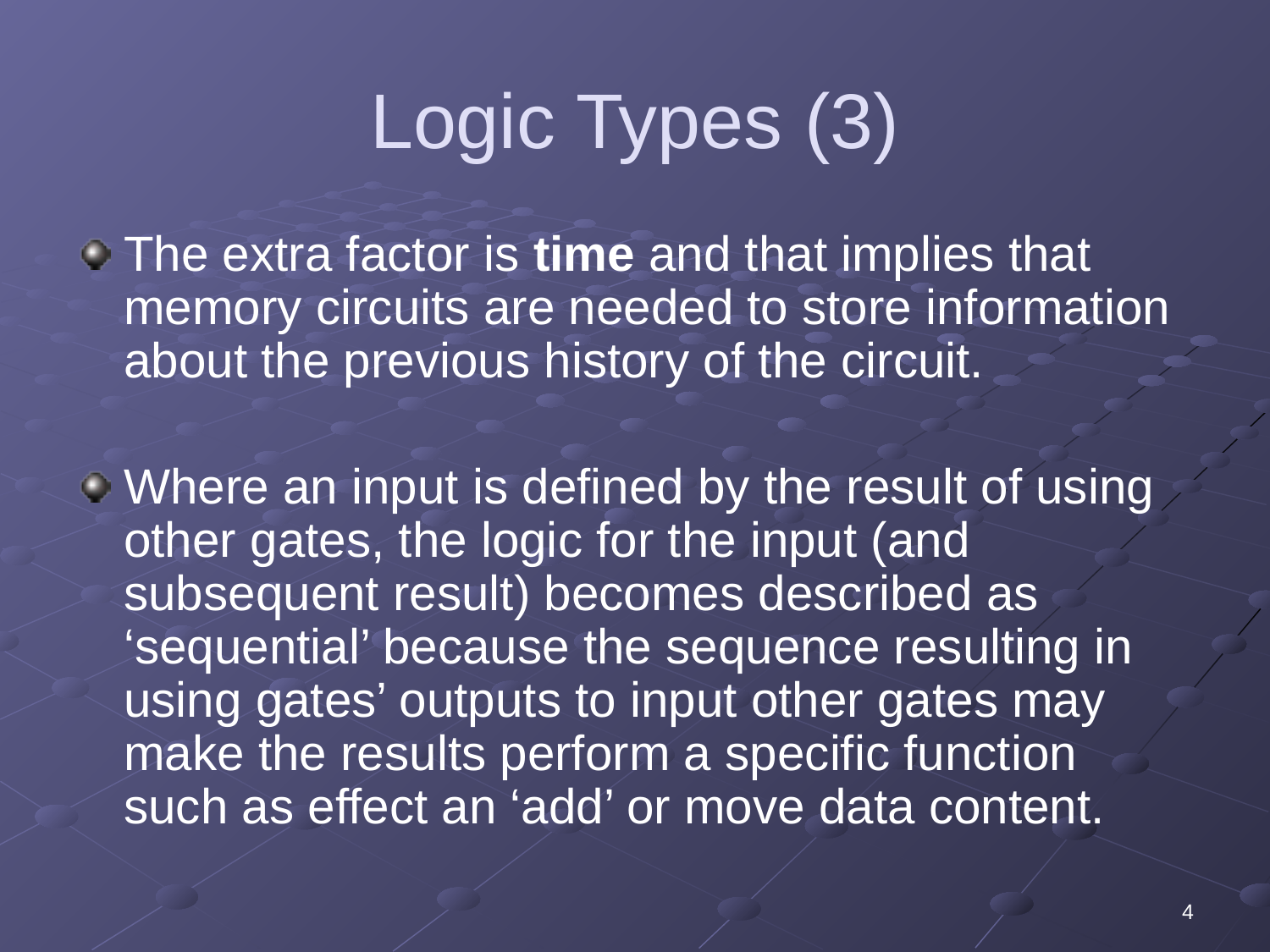

# Logic Types (3)
The extra factor is time and that implies that memory circuits are needed to store information about the previous history of the circuit.

Where an input is defined by the result of using other gates, the logic for the input (and subsequent result) becomes described as ‘sequential’ because the sequence resulting in using gates’ outputs to input other gates may make the results perform a specific function such as effect an ‘add’ or move data content.
4